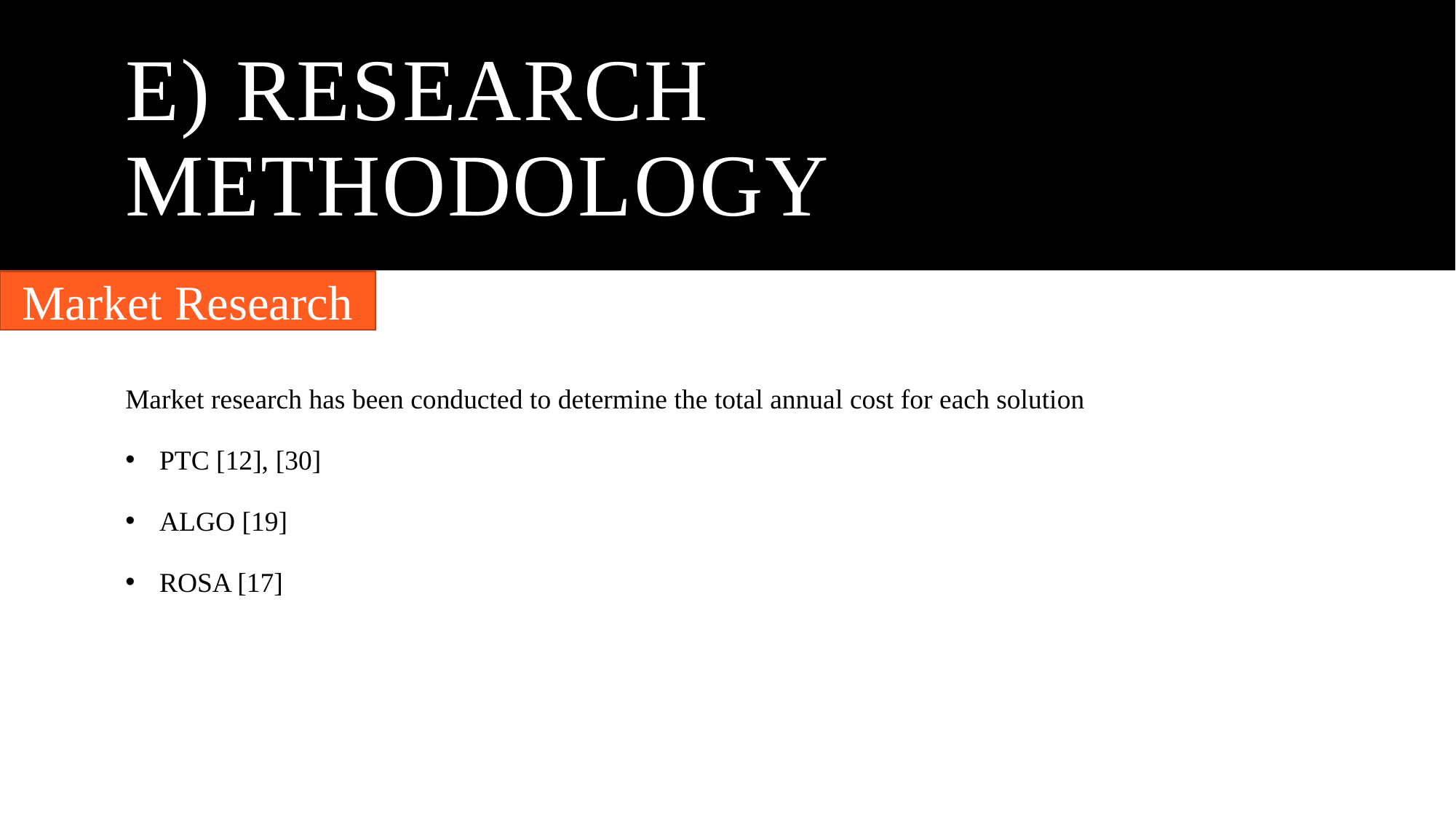

# E) Research methodology
Market Research
Market research has been conducted to determine the total annual cost for each solution
PTC [12], [30]
ALGO [19]
ROSA [17]